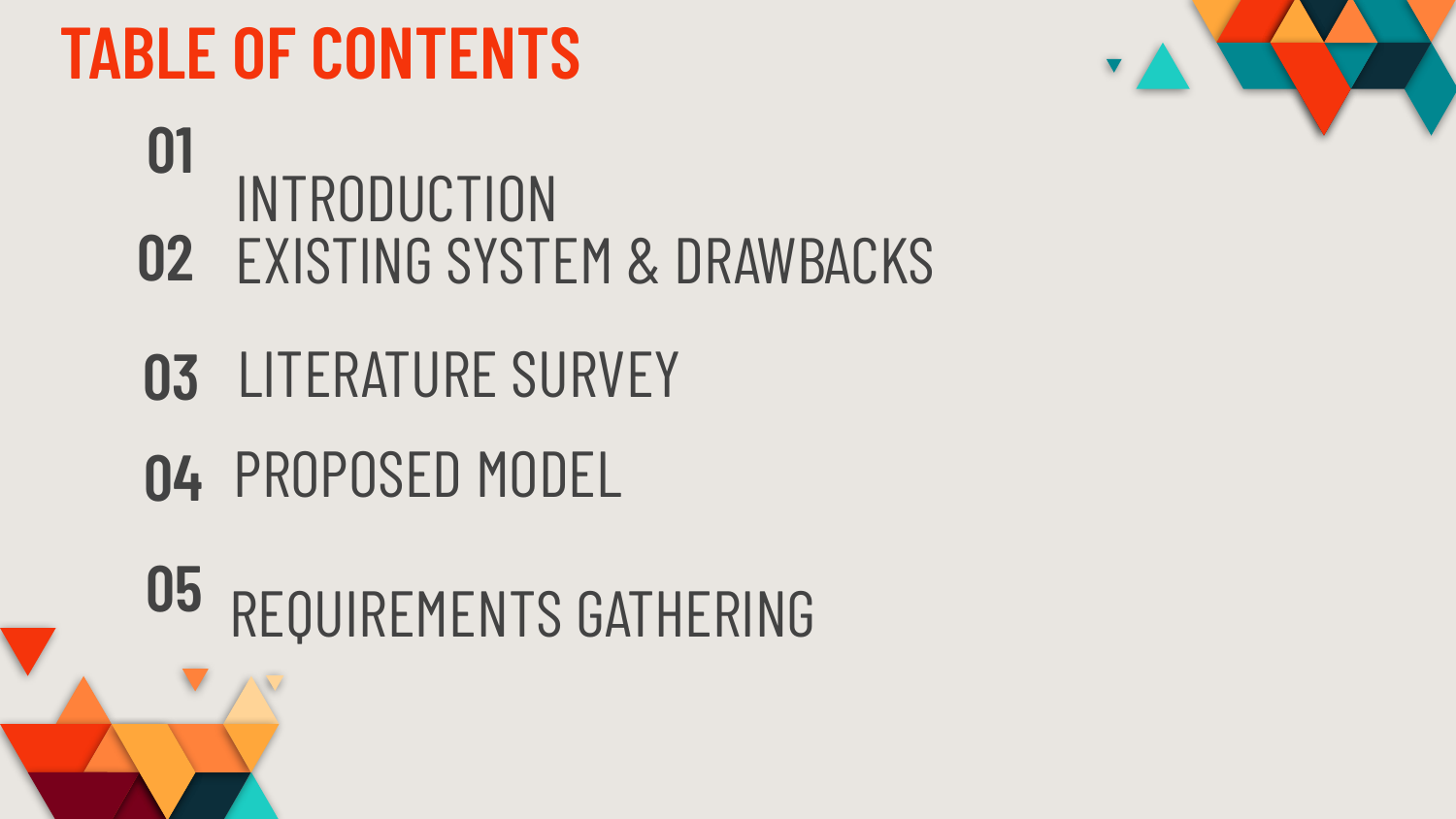

TABLE OF CONTENTS
# INTRODUCTION

01
EXISTING SYSTEM & DRAWBACKS
02
LITERATURE SURVEY
03
PROPOSED MODEL
04
REQUIREMENTS GATHERING
05